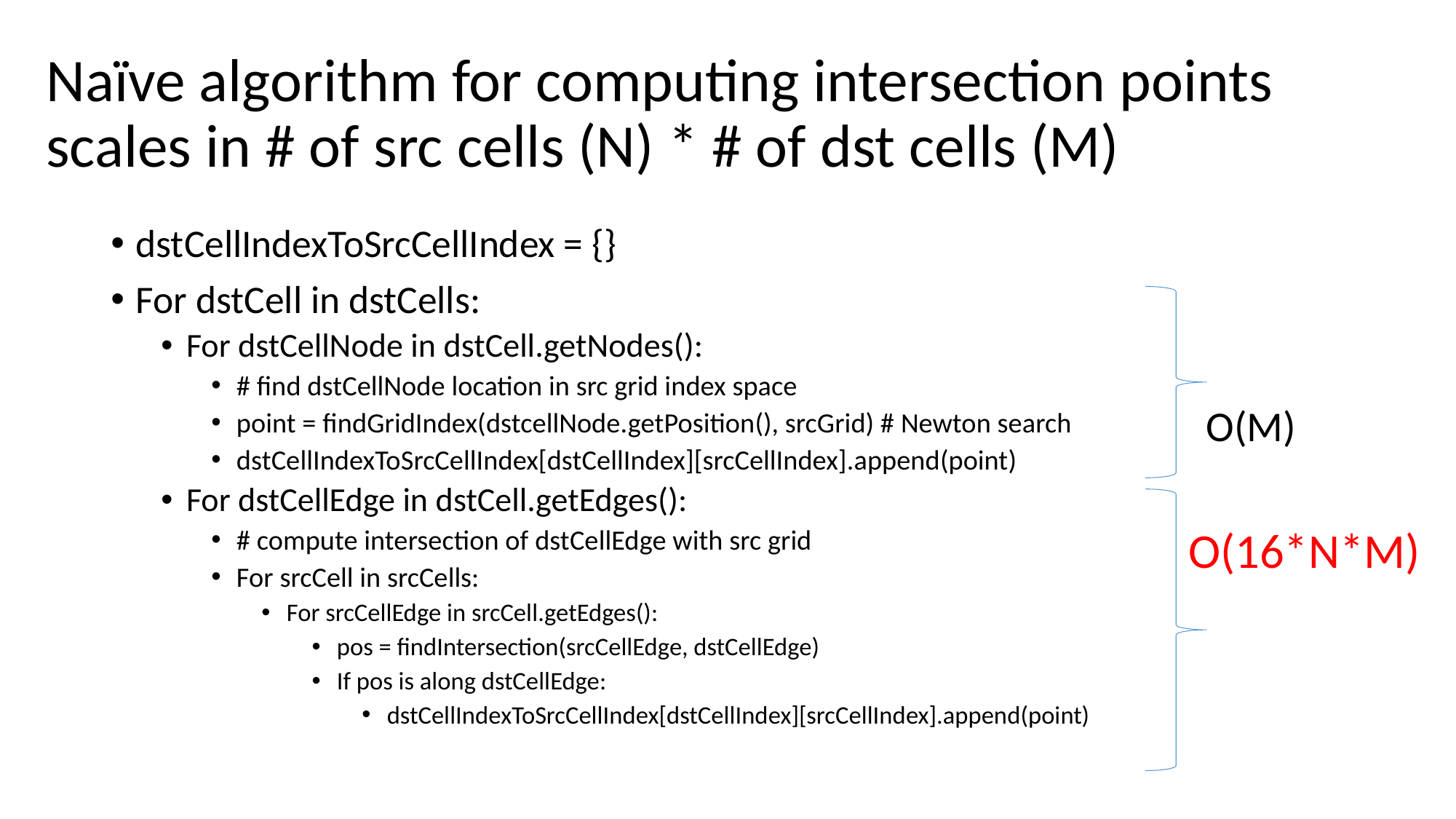

# Naïve algorithm for computing intersection points scales in # of src cells (N) * # of dst cells (M)
dstCellIndexToSrcCellIndex = {}
For dstCell in dstCells:
For dstCellNode in dstCell.getNodes():
# find dstCellNode location in src grid index space
point = findGridIndex(dstcellNode.getPosition(), srcGrid) # Newton search
dstCellIndexToSrcCellIndex[dstCellIndex][srcCellIndex].append(point)
For dstCellEdge in dstCell.getEdges():
# compute intersection of dstCellEdge with src grid
For srcCell in srcCells:
For srcCellEdge in srcCell.getEdges():
pos = findIntersection(srcCellEdge, dstCellEdge)
If pos is along dstCellEdge:
dstCellIndexToSrcCellIndex[dstCellIndex][srcCellIndex].append(point)

O(M)

O(16*N*M)